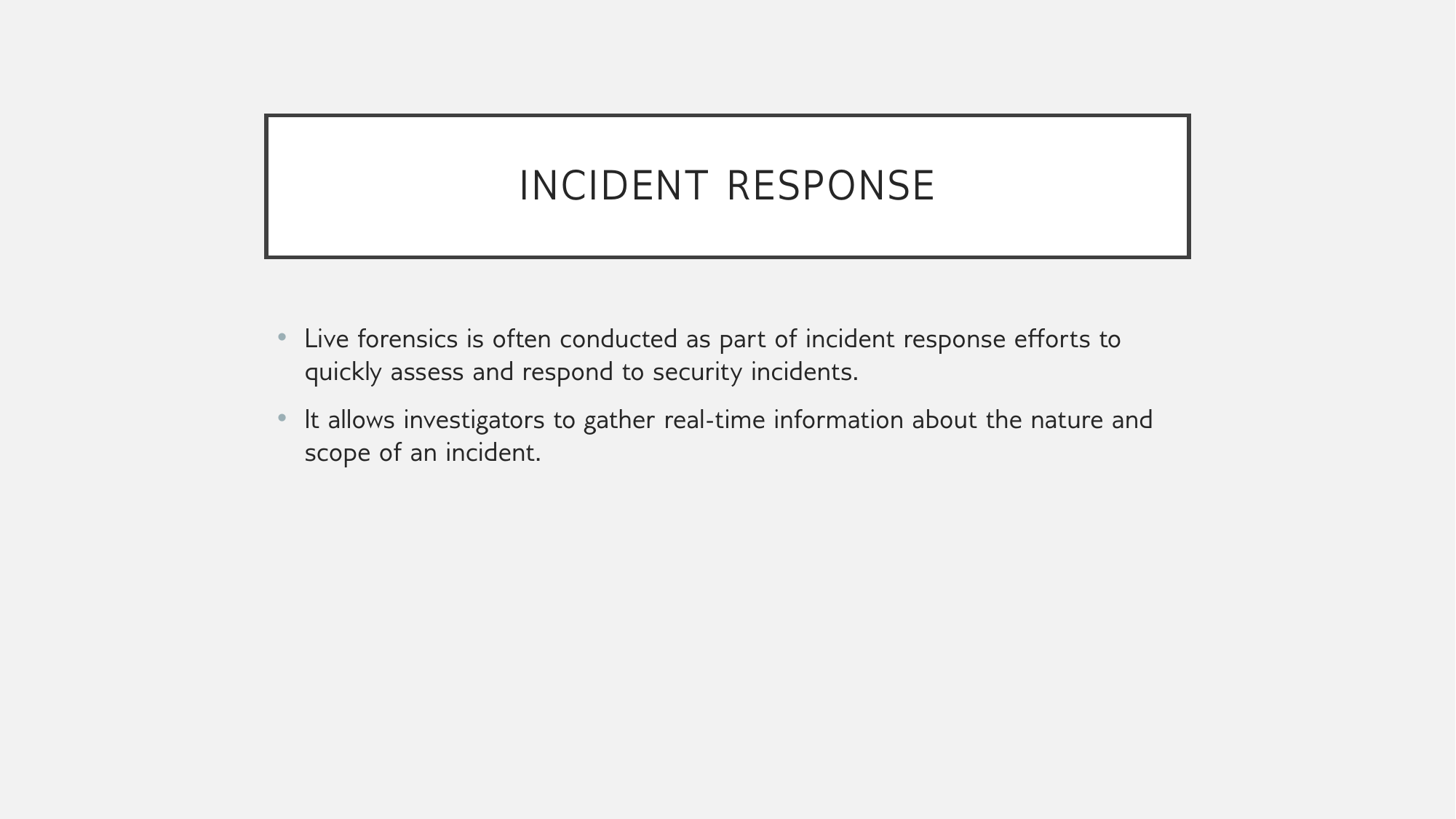

# Incident Response
Live forensics is often conducted as part of incident response efforts to quickly assess and respond to security incidents.
It allows investigators to gather real-time information about the nature and scope of an incident.